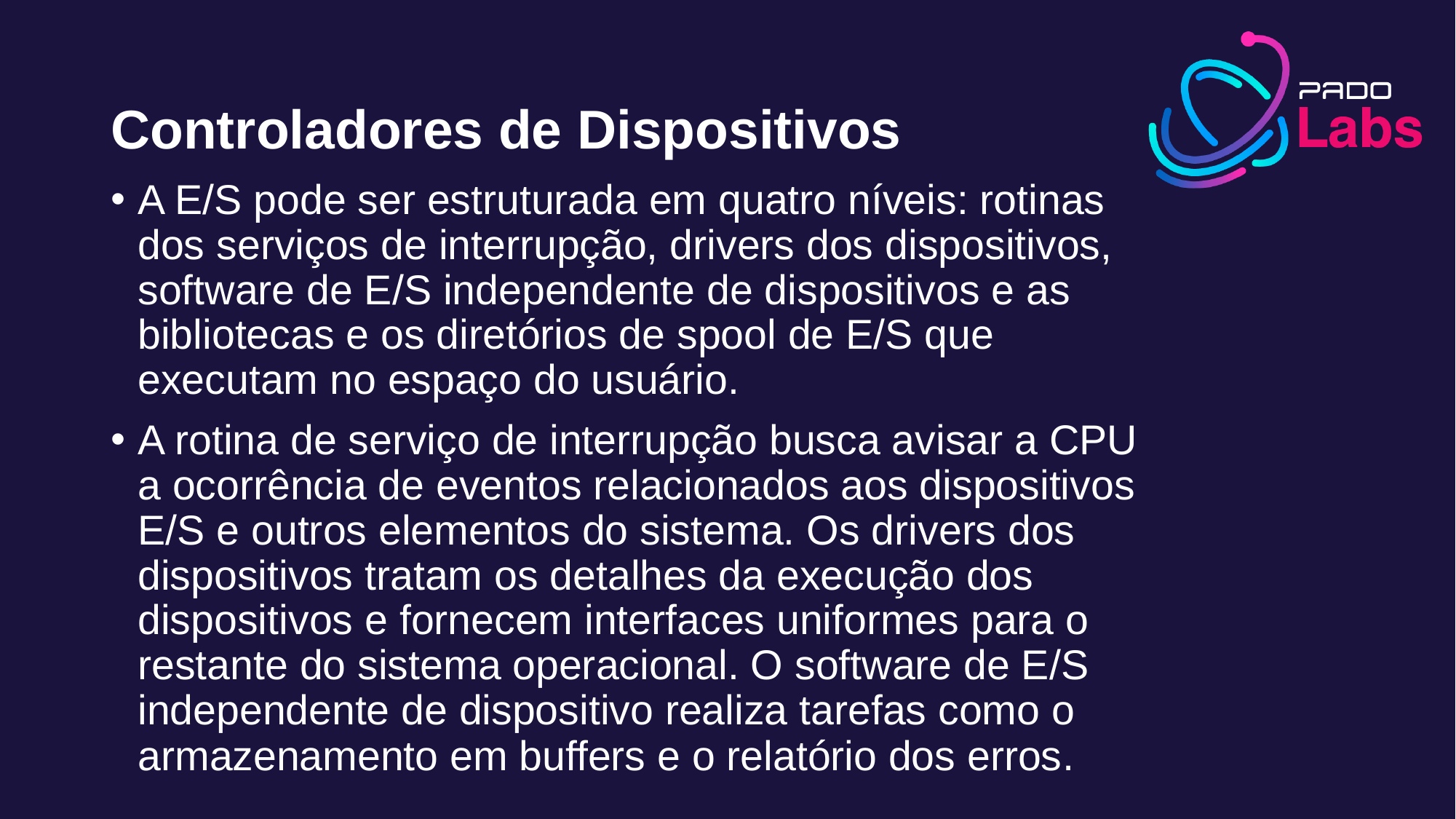

Controladores de Dispositivos
A E/S pode ser estruturada em quatro níveis: rotinas dos serviços de interrupção, drivers dos dispositivos, software de E/S independente de dispositivos e as bibliotecas e os diretórios de spool de E/S que executam no espaço do usuário.
A rotina de serviço de interrupção busca avisar a CPU a ocorrência de eventos relacionados aos dispositivos E/S e outros elementos do sistema. Os drivers dos dispositivos tratam os detalhes da execução dos dispositivos e fornecem interfaces uniformes para o restante do sistema operacional. O software de E/S independente de dispositivo realiza tarefas como o armazenamento em buffers e o relatório dos erros.